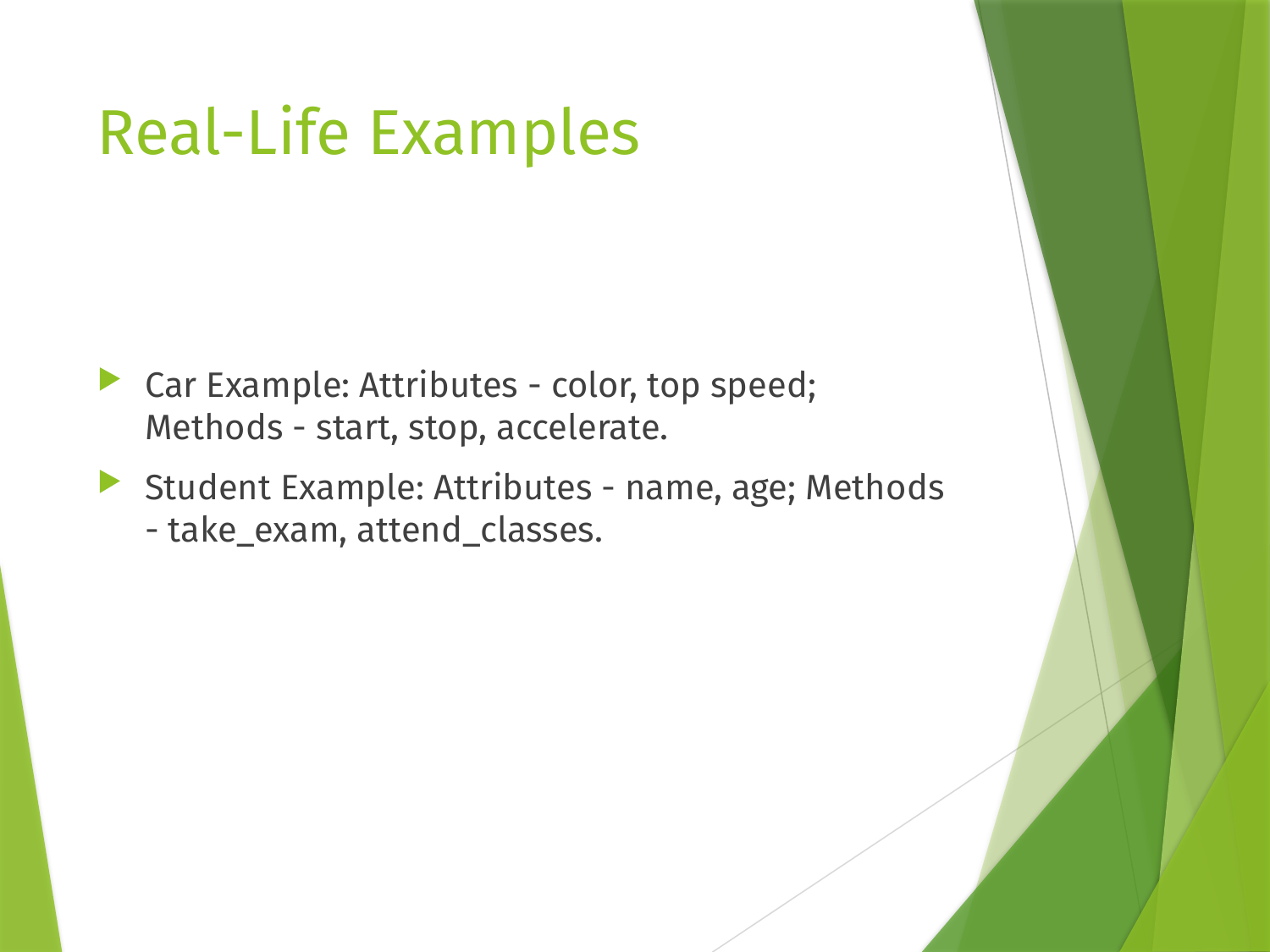

# Real-Life Examples

Car Example: Attributes - color, top speed; Methods - start, stop, accelerate.
Student Example: Attributes - name, age; Methods - take_exam, attend_classes.